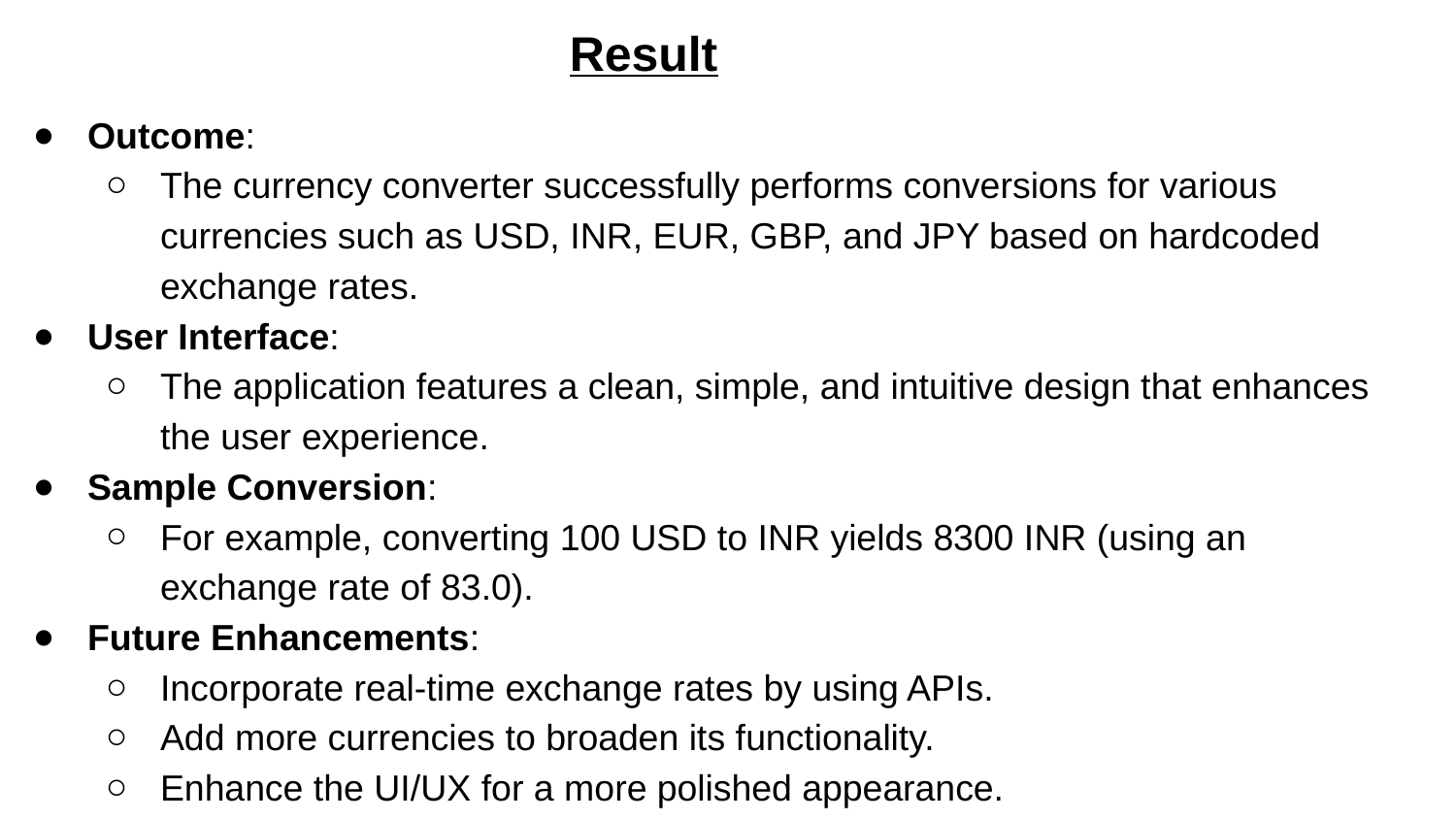

Result
Outcome:
The currency converter successfully performs conversions for various currencies such as USD, INR, EUR, GBP, and JPY based on hardcoded exchange rates.
User Interface:
The application features a clean, simple, and intuitive design that enhances the user experience.
Sample Conversion:
For example, converting 100 USD to INR yields 8300 INR (using an exchange rate of 83.0).
Future Enhancements:
Incorporate real-time exchange rates by using APIs.
Add more currencies to broaden its functionality.
Enhance the UI/UX for a more polished appearance.